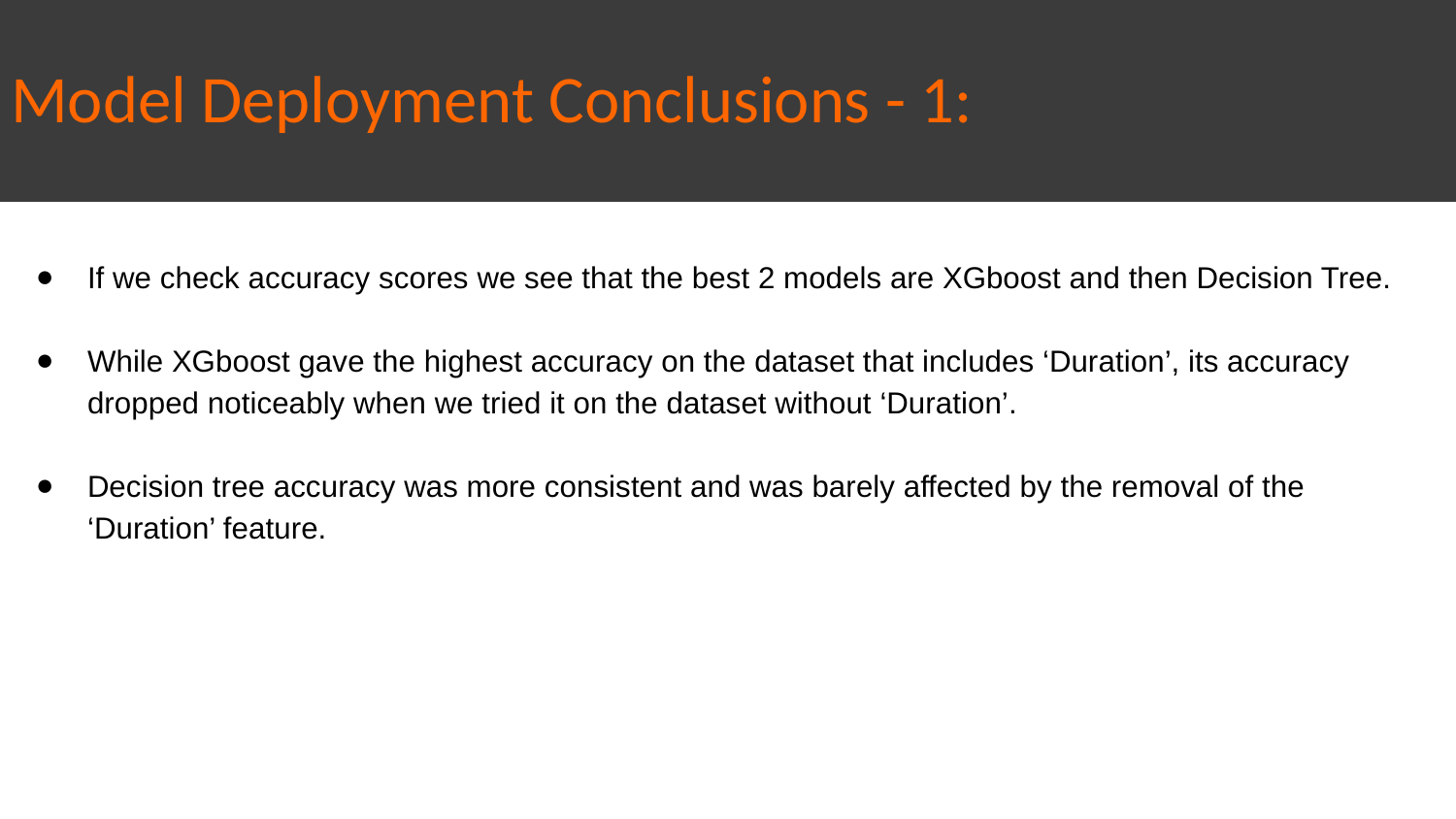

# Model Deployment Conclusions - 1:

If we check accuracy scores we see that the best 2 models are XGboost and then Decision Tree.

While XGboost gave the highest accuracy on the dataset that includes ‘Duration’, its accuracy dropped noticeably when we tried it on the dataset without ‘Duration’.

Decision tree accuracy was more consistent and was barely affected by the removal of the ‘Duration’ feature.